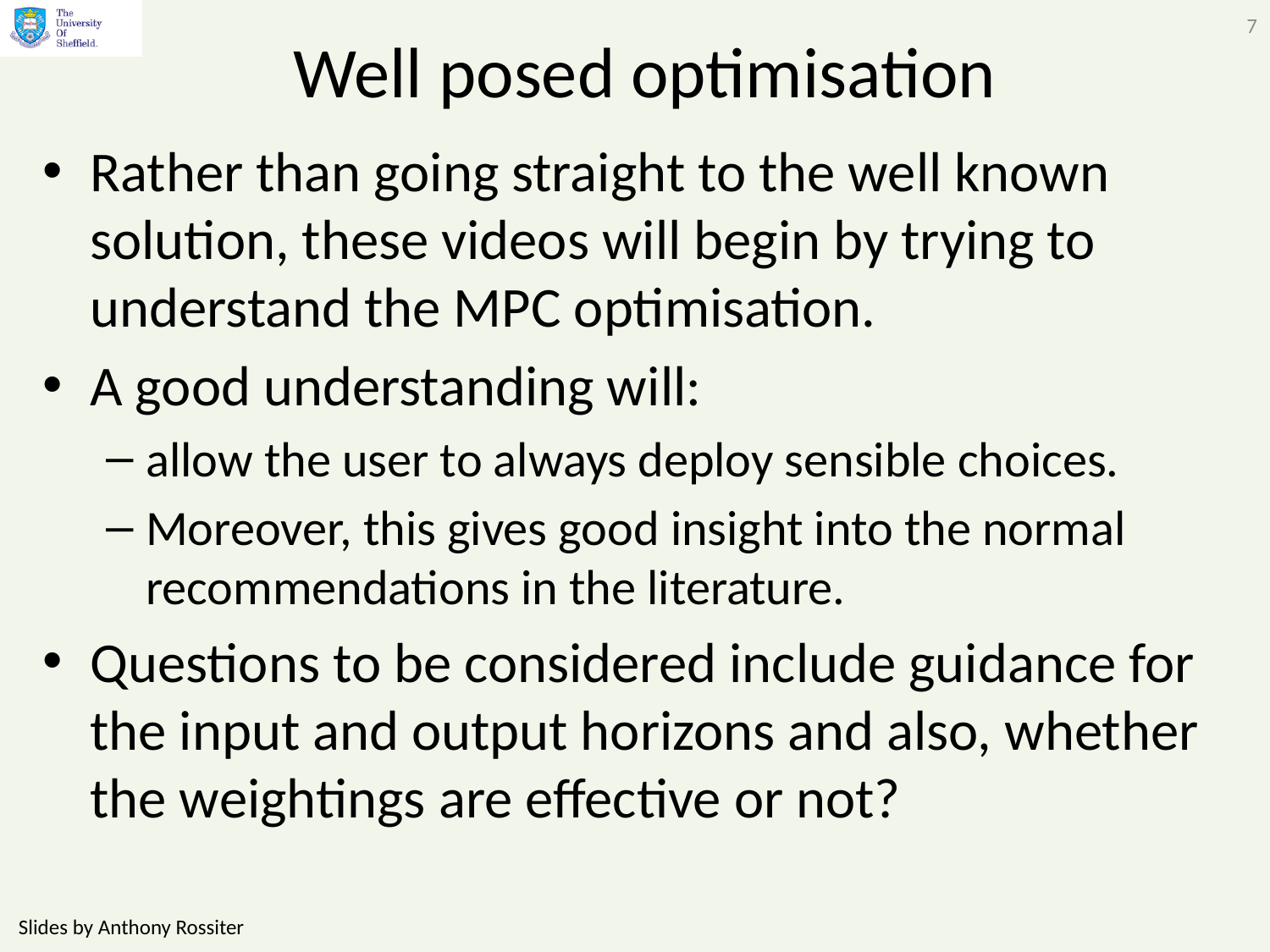

7
# Well posed optimisation
Rather than going straight to the well known solution, these videos will begin by trying to understand the MPC optimisation.
A good understanding will:
allow the user to always deploy sensible choices.
Moreover, this gives good insight into the normal recommendations in the literature.
Questions to be considered include guidance for the input and output horizons and also, whether the weightings are effective or not?
Slides by Anthony Rossiter